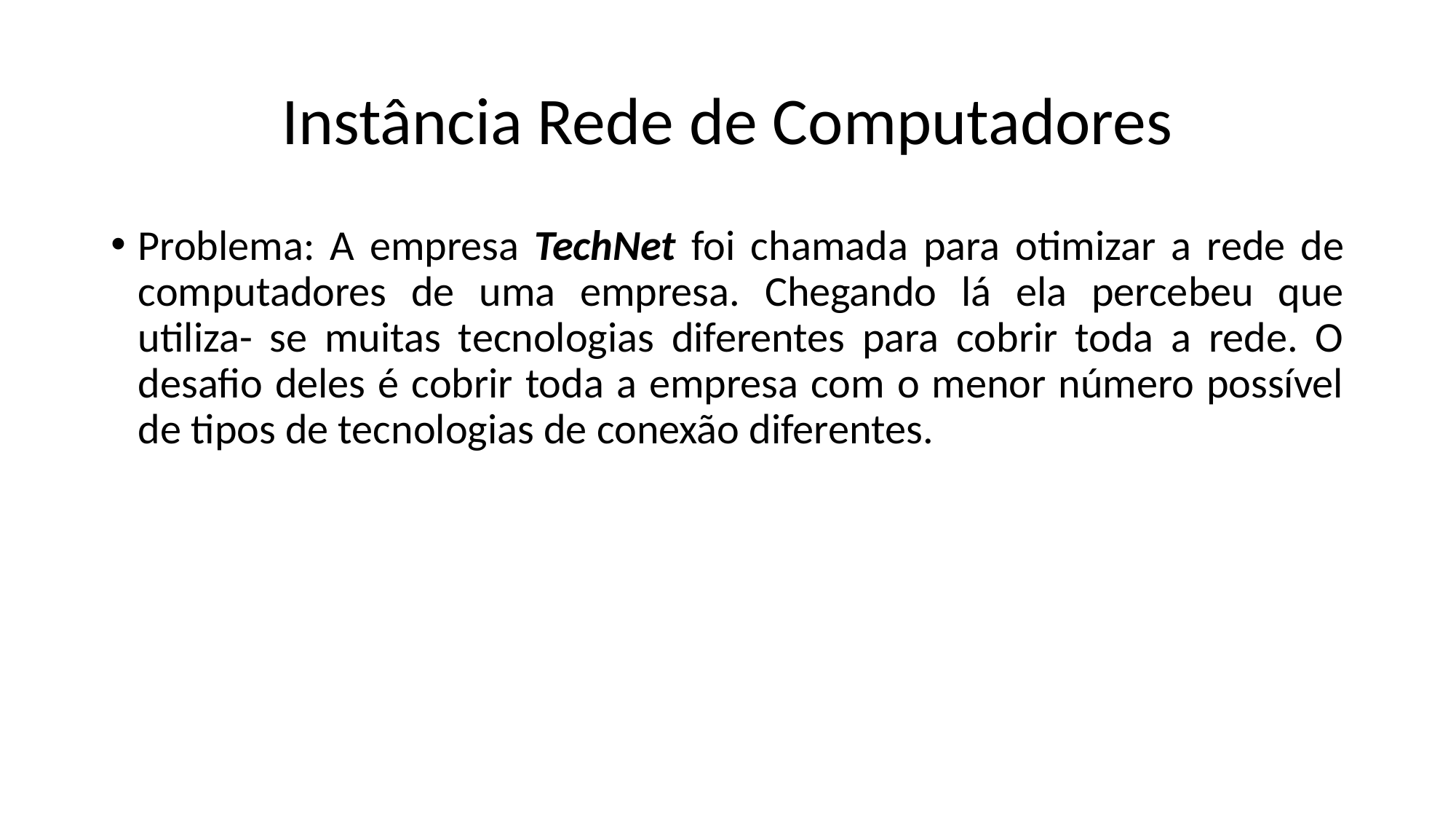

# Instância Rede de Computadores
Problema: A empresa TechNet foi chamada para otimizar a rede de computadores de uma empresa. Chegando lá ela percebeu que utiliza- se muitas tecnologias diferentes para cobrir toda a rede. O desafio deles é cobrir toda a empresa com o menor número possível de tipos de tecnologias de conexão diferentes.